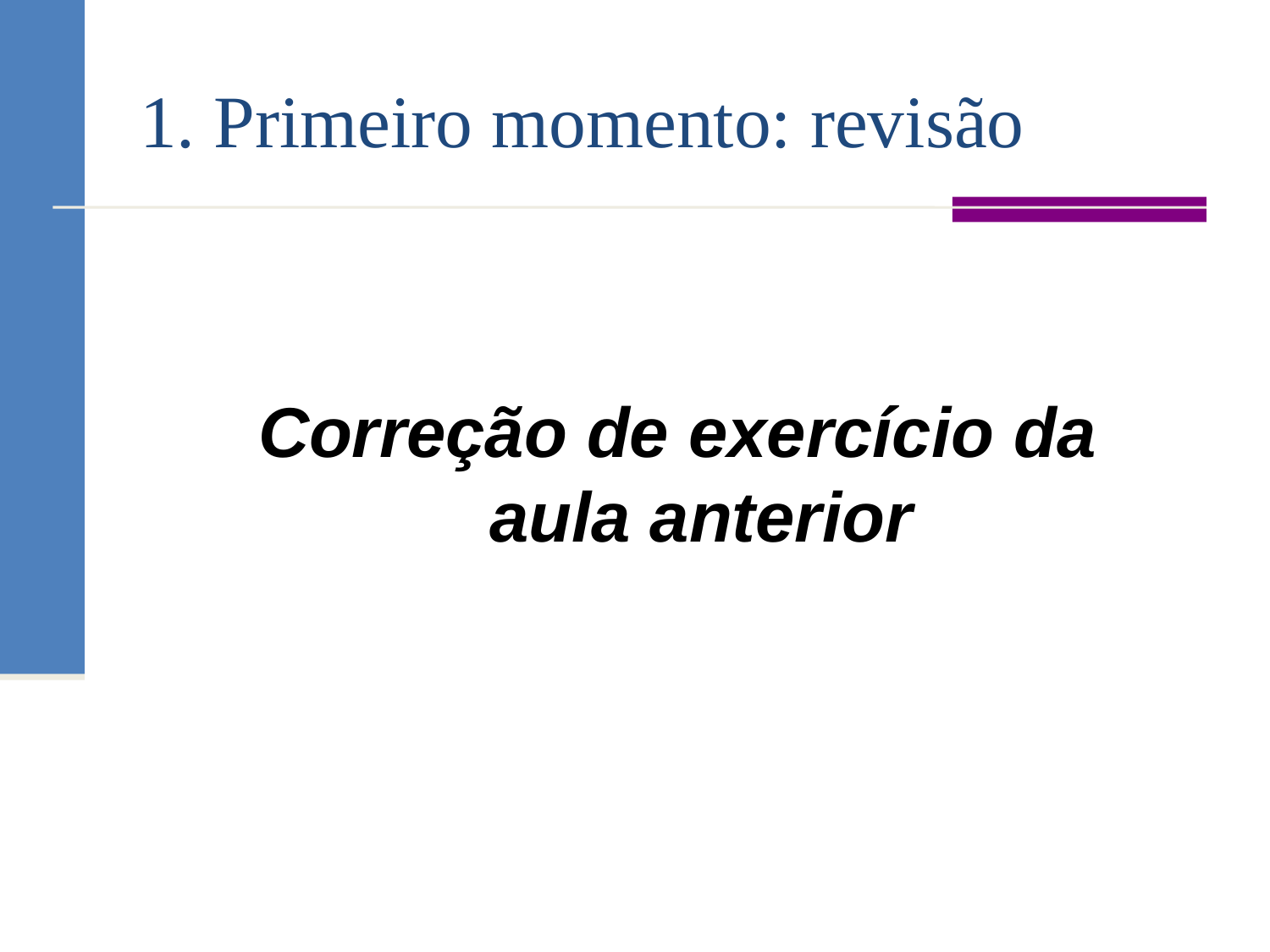

# 1. Primeiro momento: revisão
Correção de exercício da
aula anterior